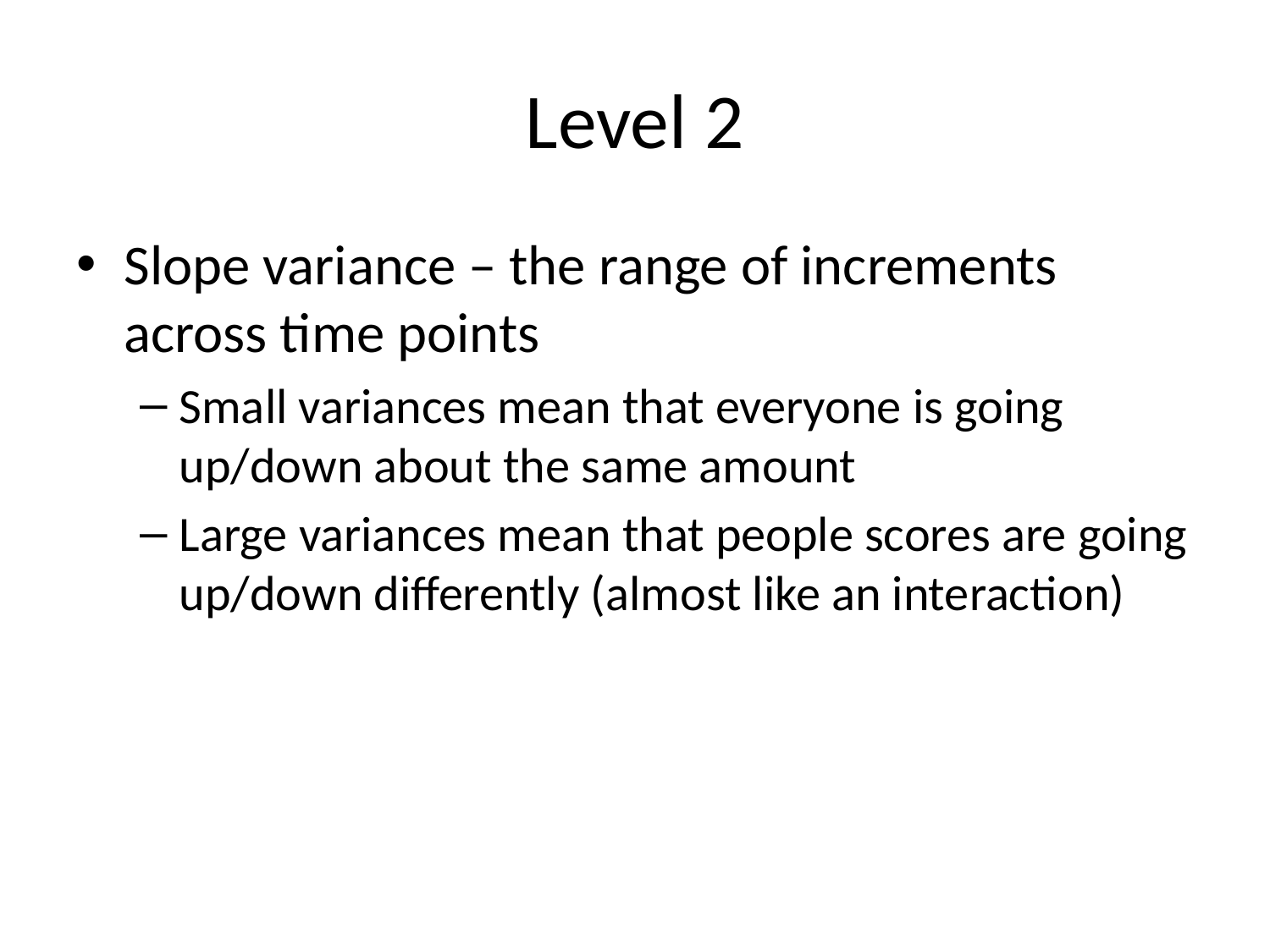

# Level 2
Slope variance – the range of increments across time points
Small variances mean that everyone is going up/down about the same amount
Large variances mean that people scores are going up/down differently (almost like an interaction)